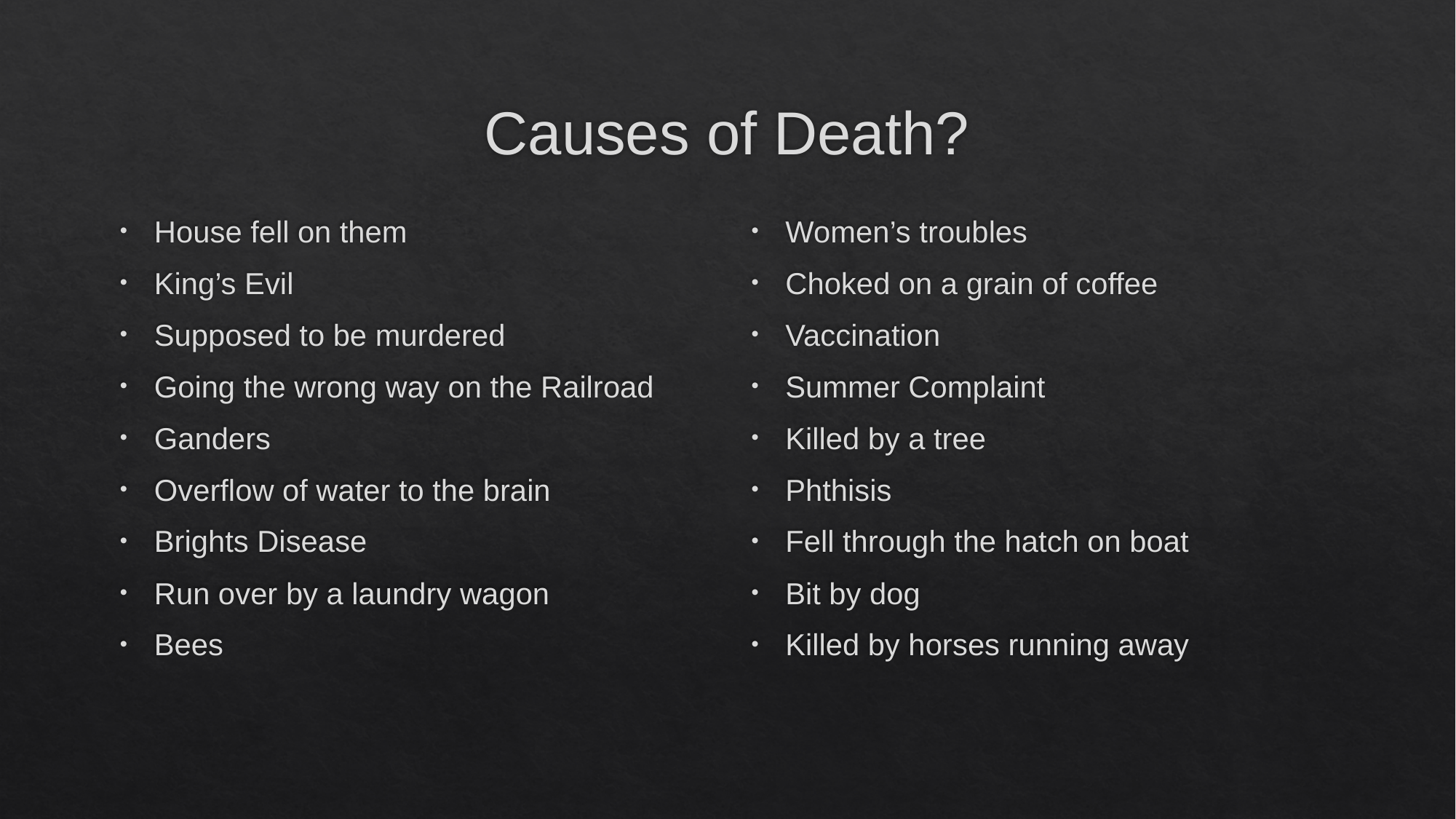

# Causes of Death?
House fell on them
King’s Evil
Supposed to be murdered
Going the wrong way on the Railroad
Ganders
Overflow of water to the brain
Brights Disease
Run over by a laundry wagon
Bees

Women’s troubles
Choked on a grain of coffee
Vaccination
Summer Complaint
Killed by a tree
Phthisis
Fell through the hatch on boat
Bit by dog
Killed by horses running away